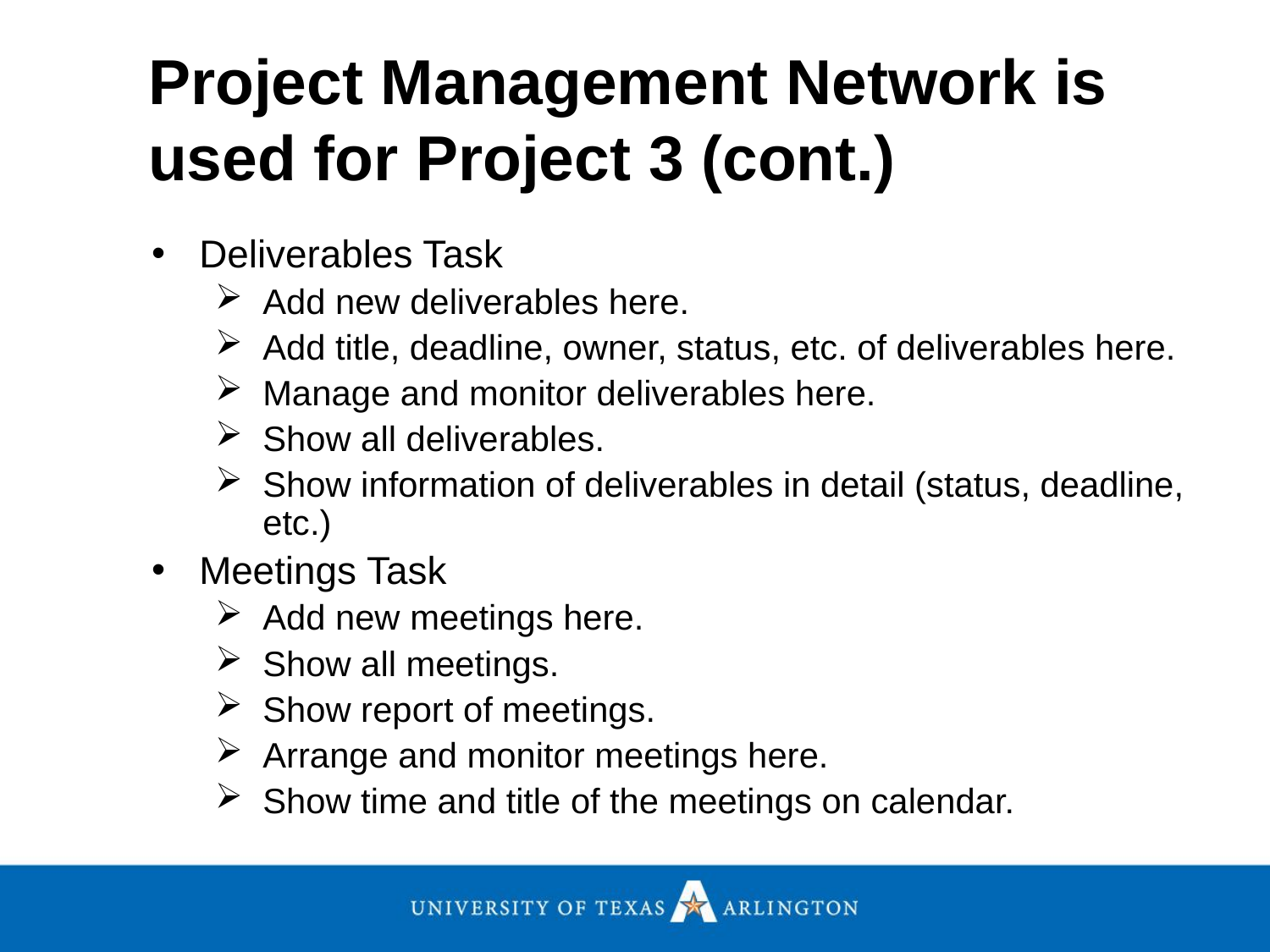

Project Management Network is used for Project 3 (cont.)

Deliverables Task
Add new deliverables here.
Add title, deadline, owner, status, etc. of deliverables here.
Manage and monitor deliverables here.
Show all deliverables.
Show information of deliverables in detail (status, deadline, etc.)
Meetings Task
Add new meetings here.
Show all meetings.
Show report of meetings.
Arrange and monitor meetings here.
Show time and title of the meetings on calendar.